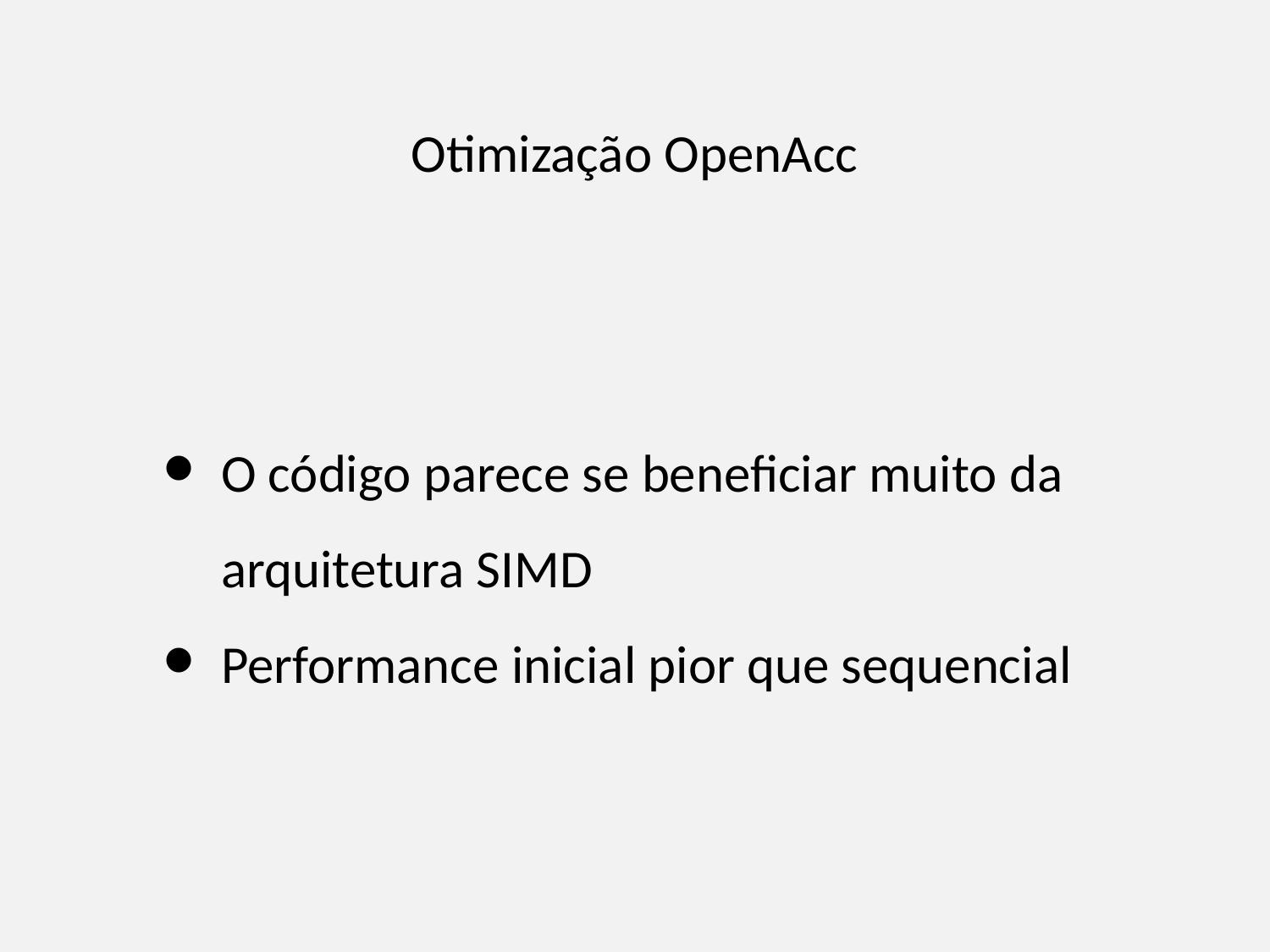

# Otimização OpenAcc
O código parece se beneficiar muito da arquitetura SIMD
Performance inicial pior que sequencial